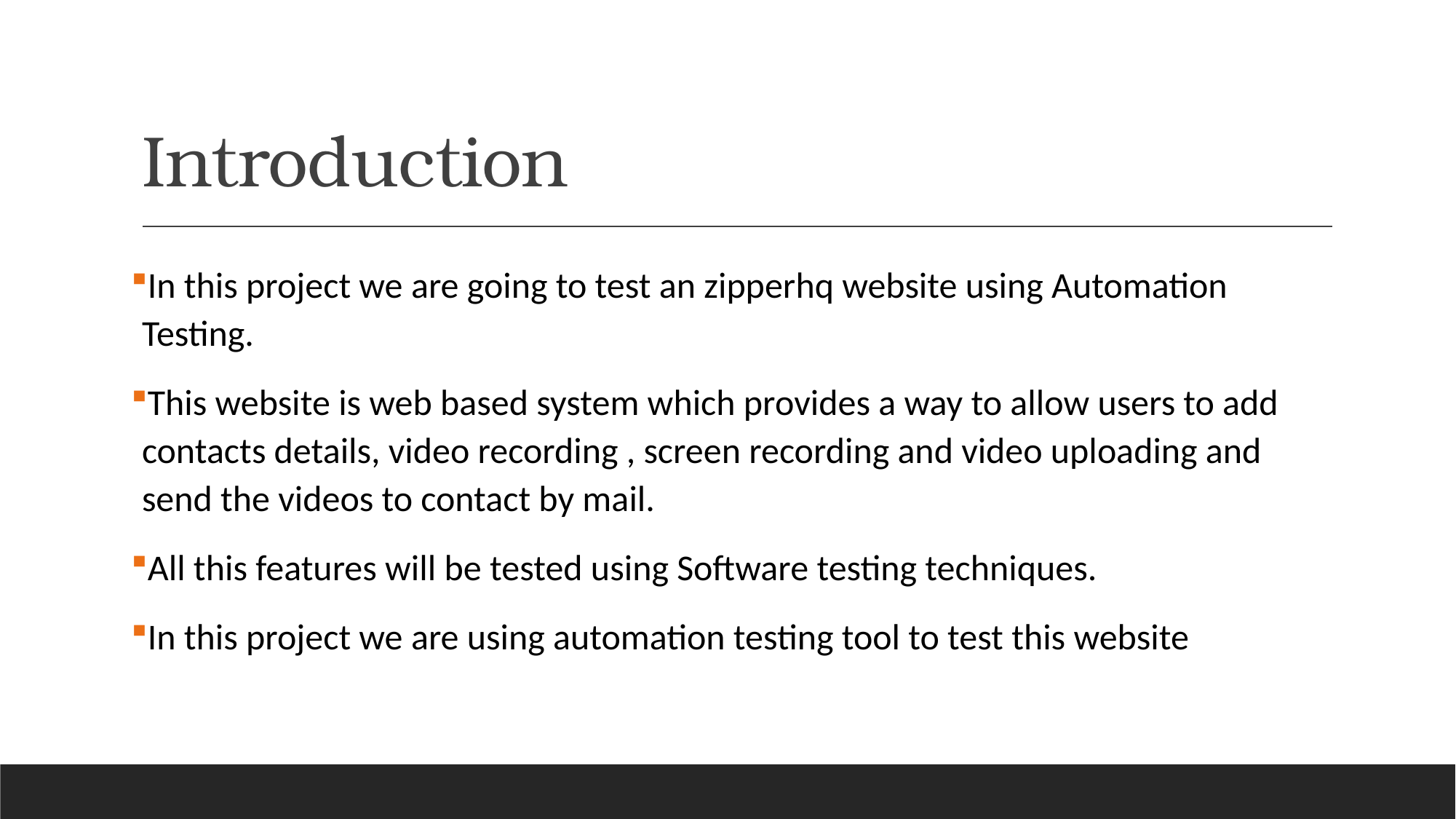

# Introduction
In this project we are going to test an zipperhq website using Automation Testing.
This website is web based system which provides a way to allow users to add contacts details, video recording , screen recording and video uploading and send the videos to contact by mail.
All this features will be tested using Software testing techniques.
In this project we are using automation testing tool to test this website